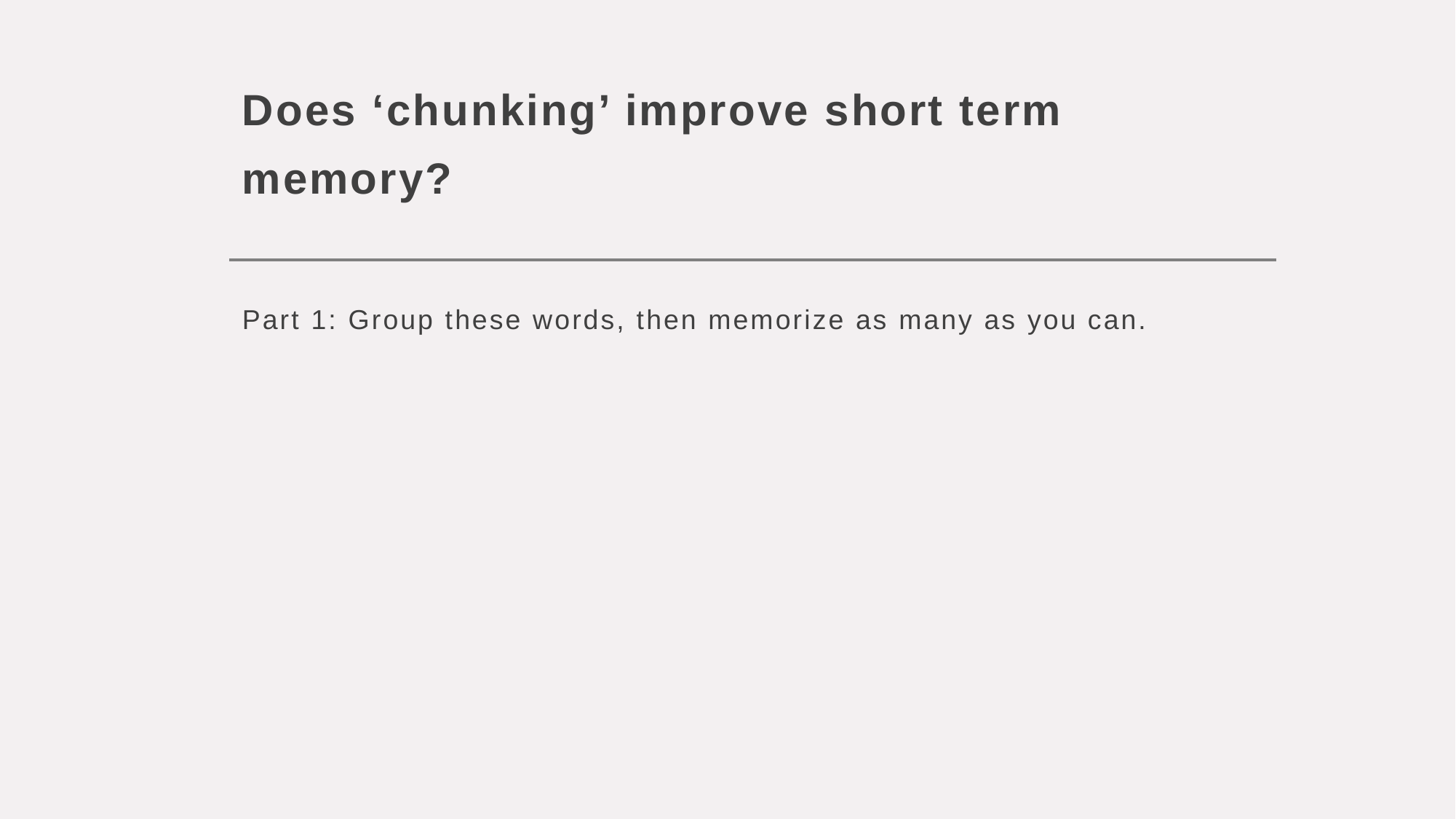

# Does ‘chunking’ improve short term memory?
Part 1: Group these words, then memorize as many as you can.